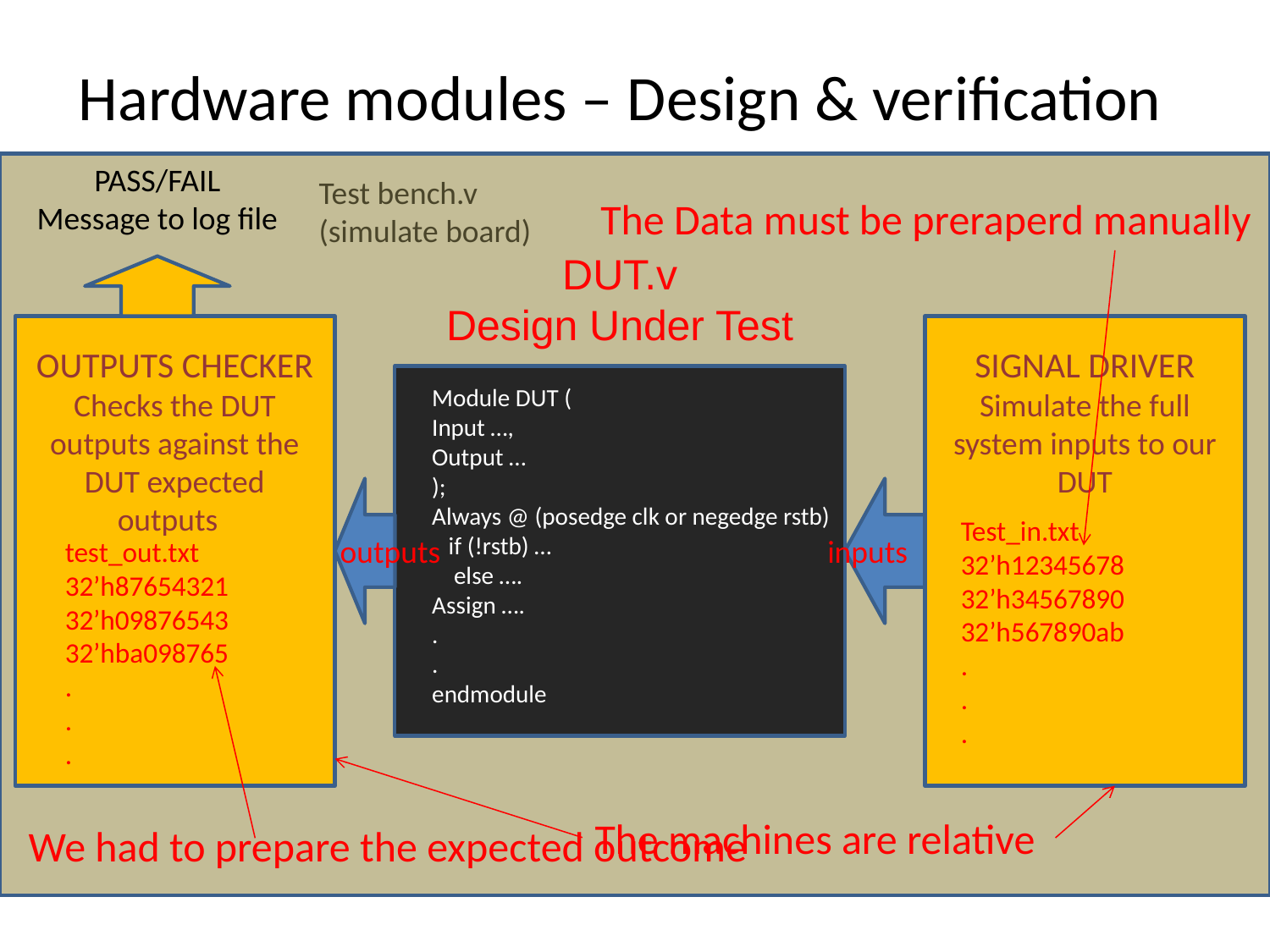

# Hardware modules – Design & verification

Test bench.v
(simulate board)
PASS/FAIL
Message to log file

The Data must be preraperd manually
DUT.v
Design Under Test

Module DUT (
Input …,
Output …
);
Always @ (posedge clk or negedge rstb)
   if (!rstb) …
    else ….
Assign ….
.
.
endmodule

outputs
inputs

OUTPUTS CHECKER
Checks the DUT outputs against the DUT expected outputs
test_out.txt
32’h87654321
32’h09876543
32’hba098765
.
.
.

SIGNAL DRIVER
Simulate the full system inputs to our DUT
Test_in.txt
32’h12345678
32’h34567890
32’h567890ab
.
.
.
We had to prepare the expected outcome
The machines are relative